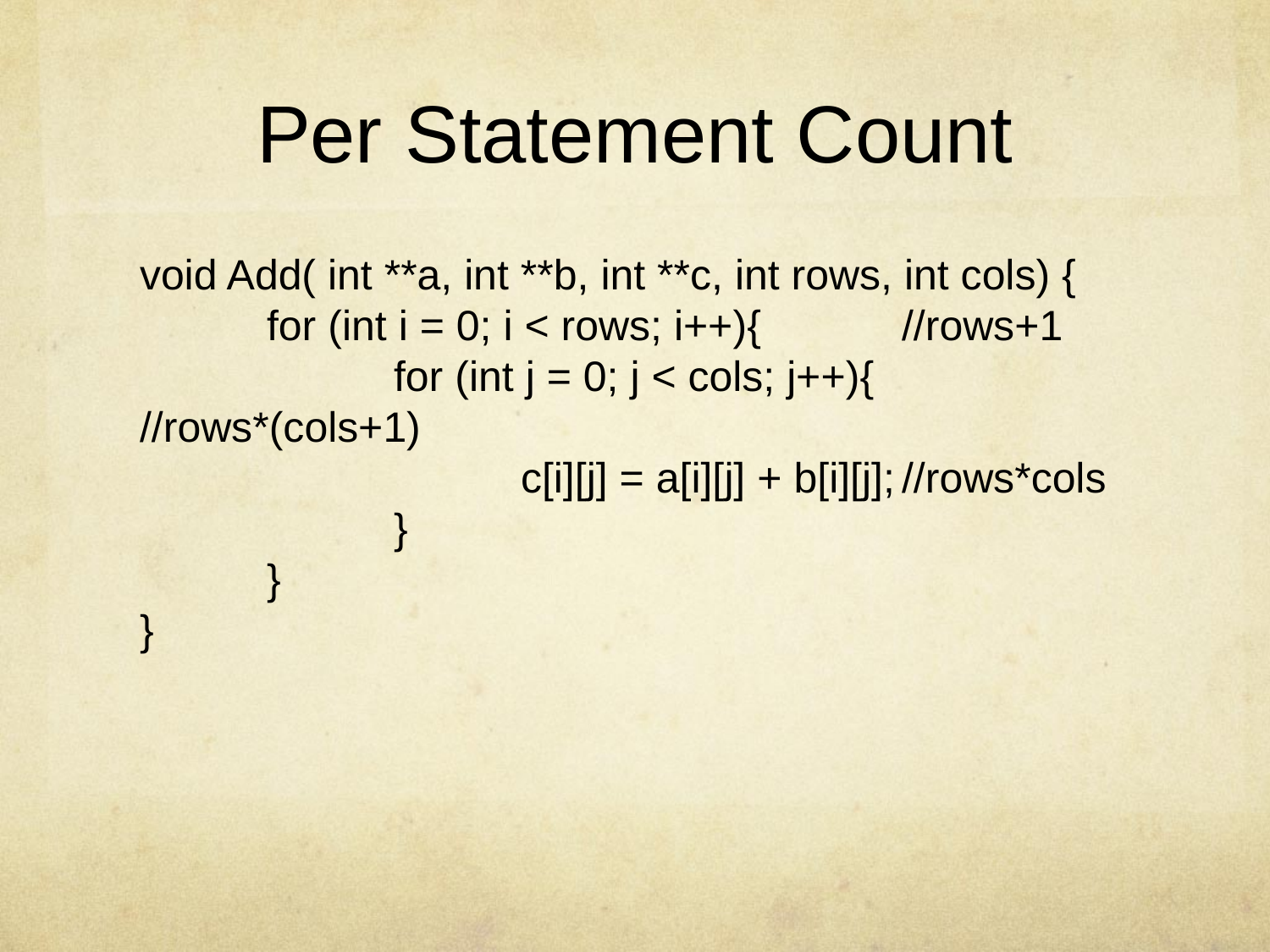

# Per Statement Count
void Add( int **a, int **b, int **c, int rows, int cols) {
	for (int i = 0; i < rows; i++){		//rows+1
		for (int j = 0; j < cols; j++){	//rows*(cols+1)
			c[i][j] = a[i][j] + b[i][j];	//rows*cols
		}
	}
}